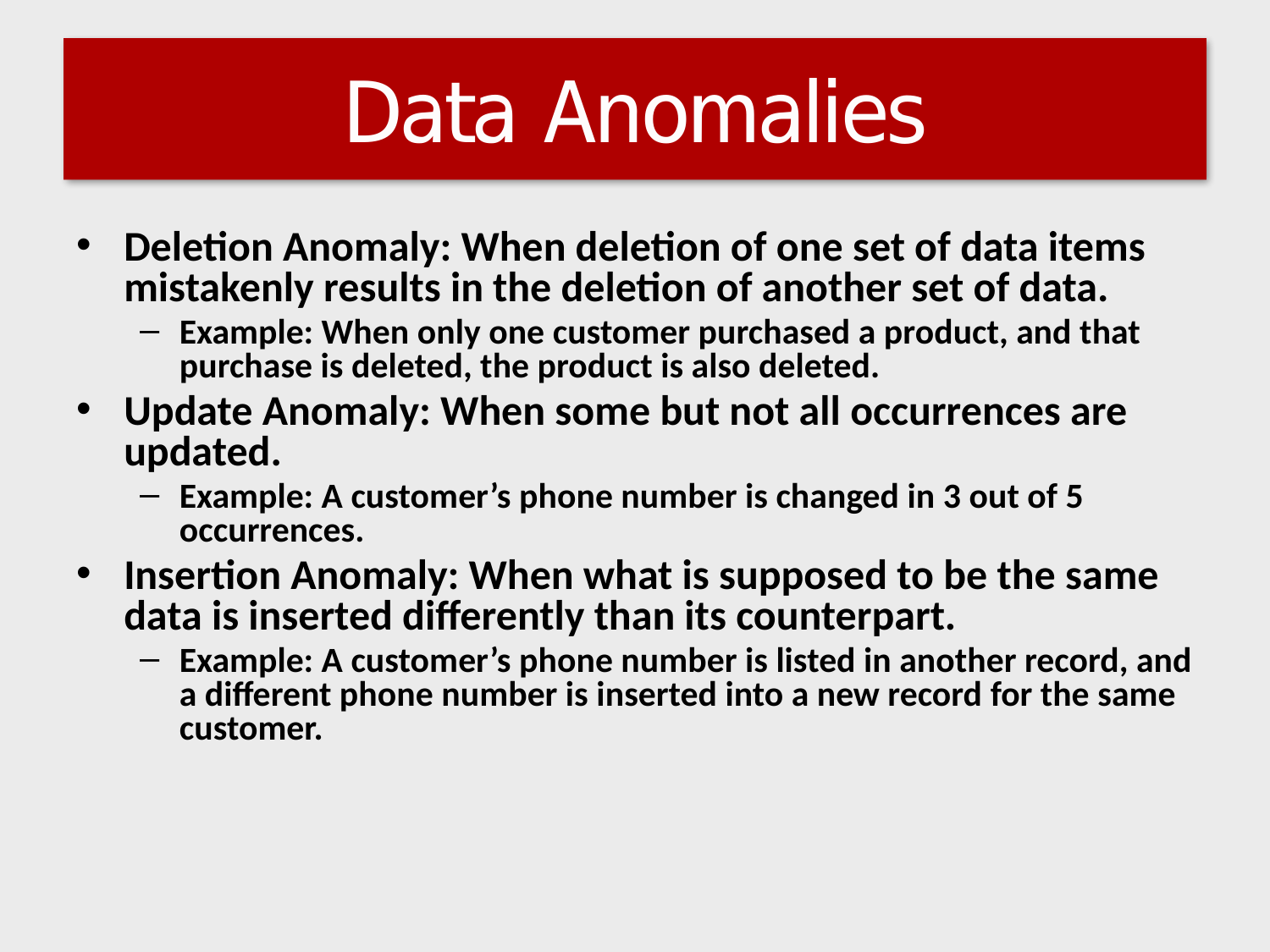

# Data Anomalies
Deletion Anomaly: When deletion of one set of data items mistakenly results in the deletion of another set of data.
Example: When only one customer purchased a product, and that purchase is deleted, the product is also deleted.
Update Anomaly: When some but not all occurrences are updated.
Example: A customer’s phone number is changed in 3 out of 5 occurrences.
Insertion Anomaly: When what is supposed to be the same data is inserted differently than its counterpart.
Example: A customer’s phone number is listed in another record, and a different phone number is inserted into a new record for the same customer.